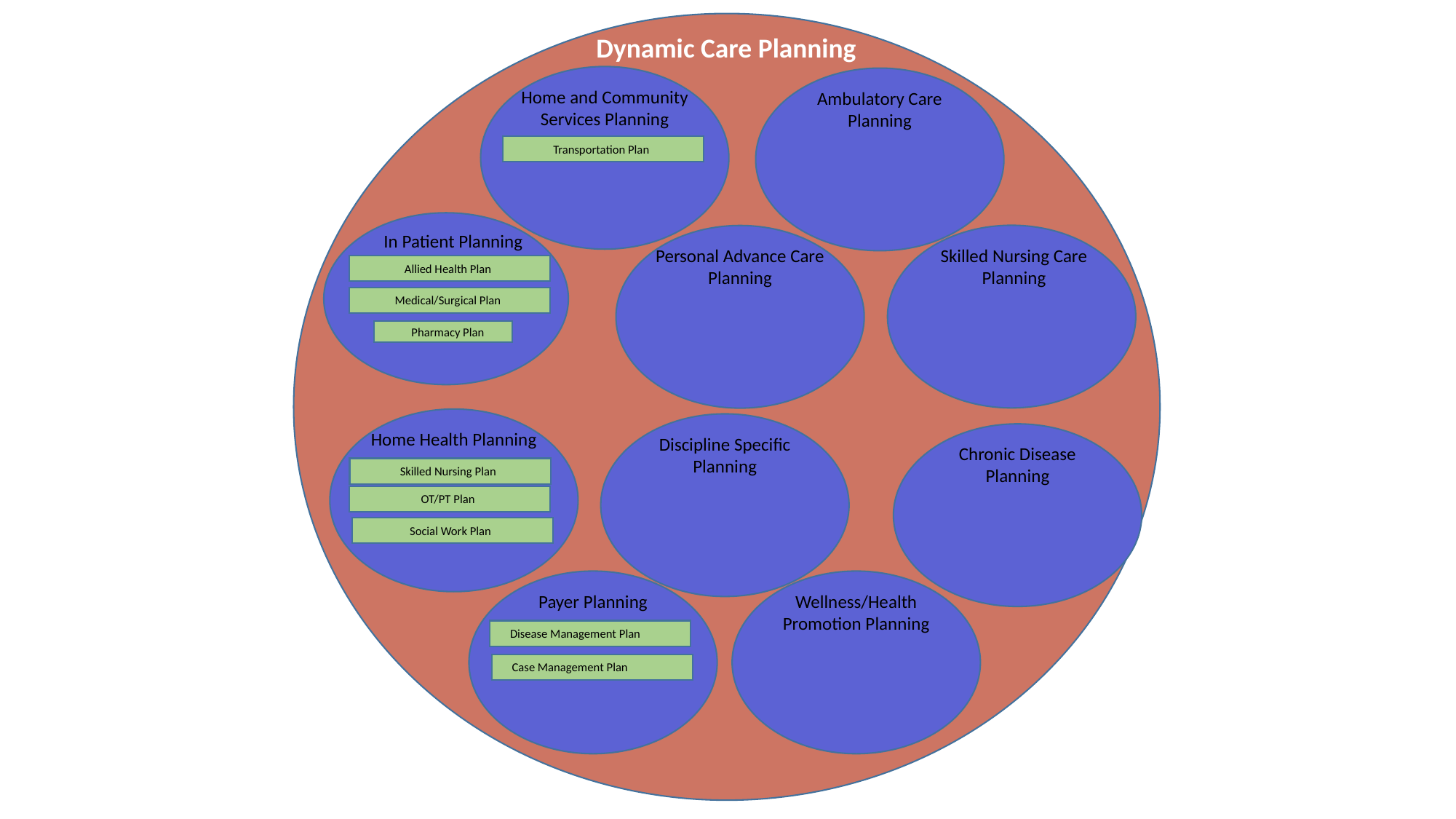

Dynamic Care Planning

Home and Community Services Planning
Ambulatory Care Planning
Transportation Plan

In Patient Planning

Skilled Nursing Care Planning
Personal Advance Care Planning
Allied Health Plan

Medical/Surgical Plan

Pharmacy Plan

Home Health Planning

Discipline Specific Planning
Chronic Disease Planning
Skilled Nursing Plan

OT/PT Plan

Social Work Plan

Payer Planning
Wellness/Health Promotion Planning
Disease Management Plan

Case Management Plan